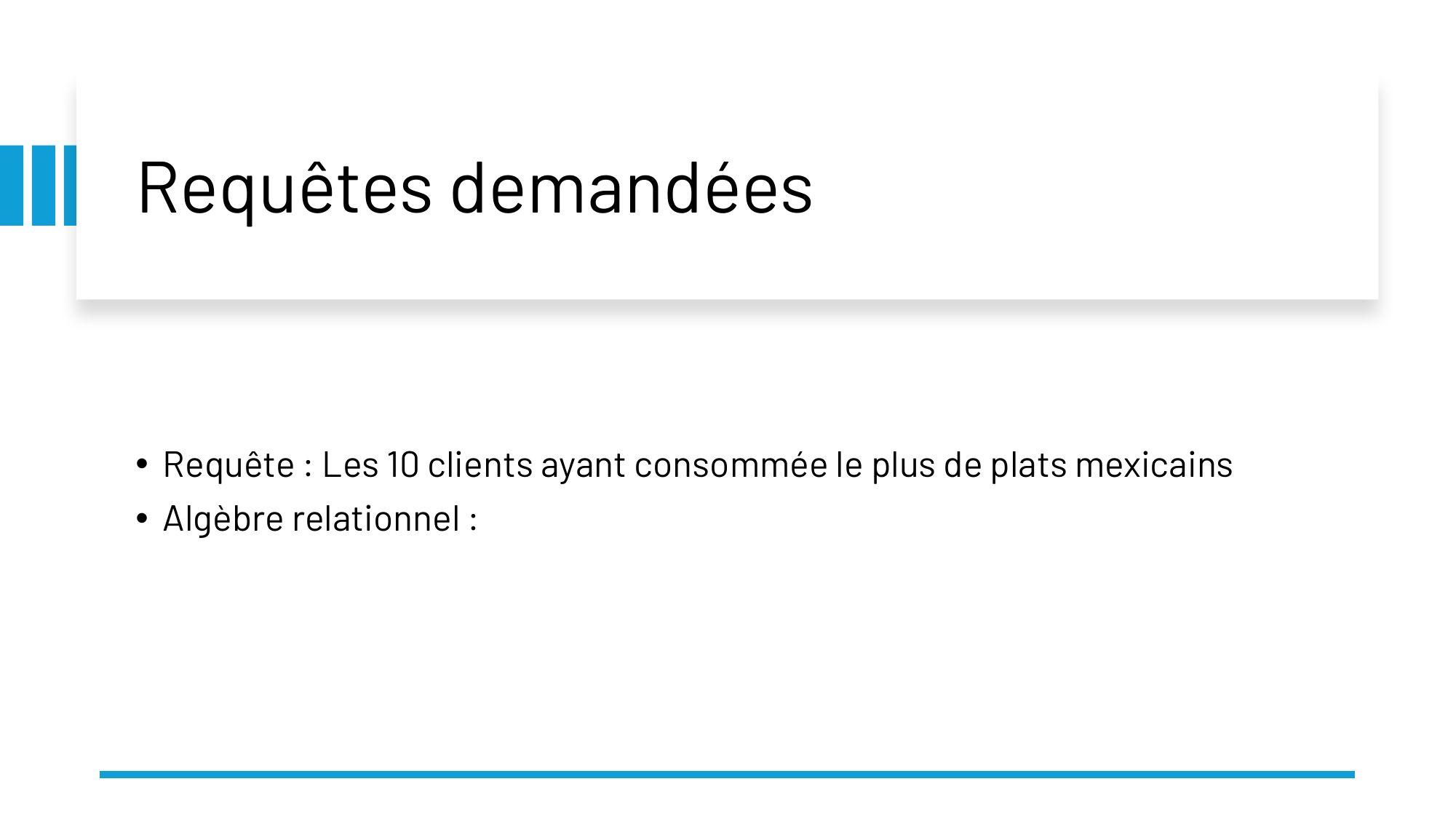

# Requêtes demandées

Requête : Les 10 clients ayant consommée le plus de plats mexicains
Algèbre relationnel :